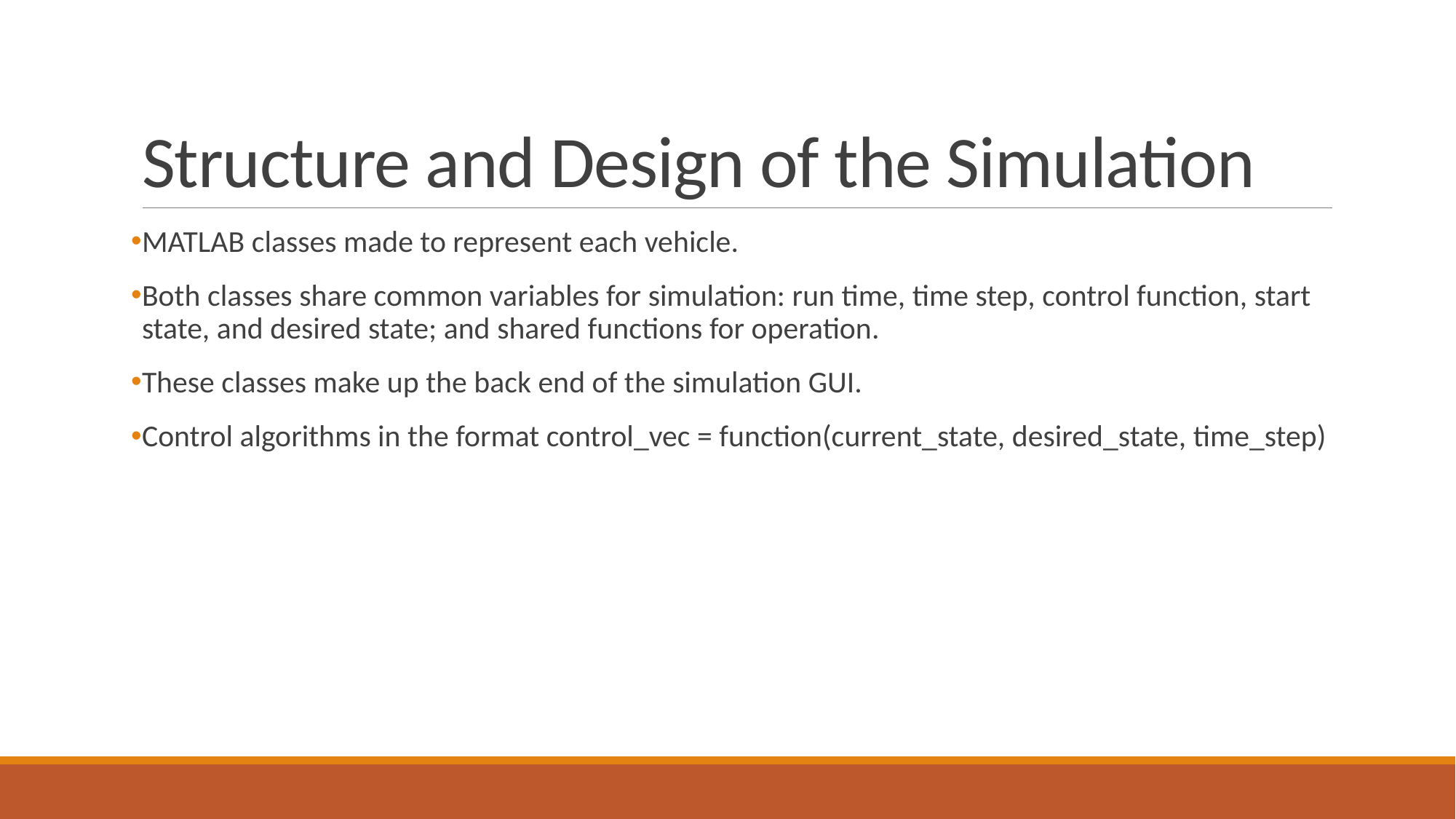

# Structure and Design of the Simulation
MATLAB classes made to represent each vehicle.
Both classes share common variables for simulation: run time, time step, control function, start state, and desired state; and shared functions for operation.
These classes make up the back end of the simulation GUI.
Control algorithms in the format control_vec = function(current_state, desired_state, time_step)